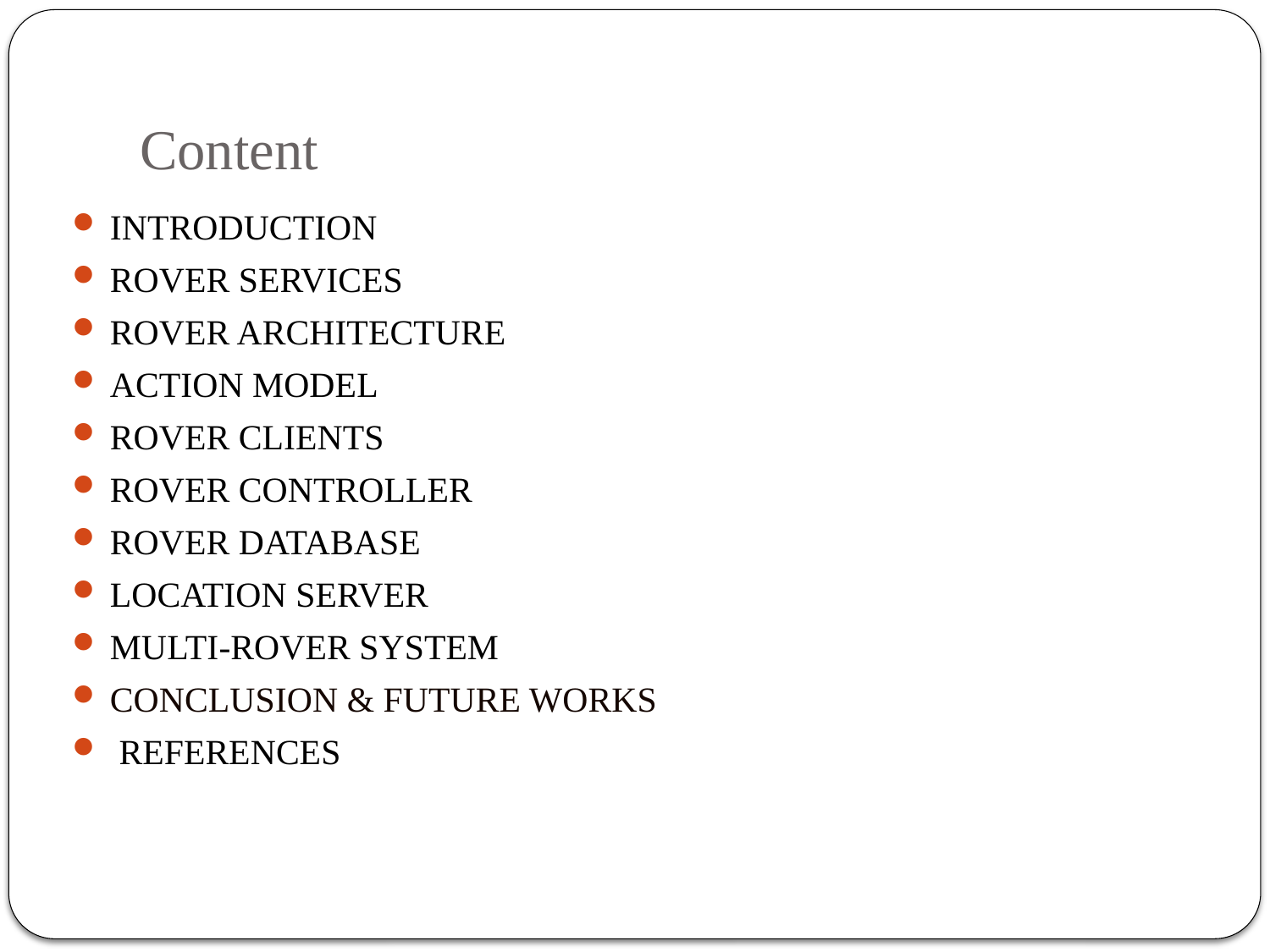

# Content
INTRODUCTION
ROVER SERVICES
ROVER ARCHITECTURE
ACTION MODEL
ROVER CLIENTS
ROVER CONTROLLER
ROVER DATABASE
LOCATION SERVER
MULTI-ROVER SYSTEM
CONCLUSION & FUTURE WORKS
 REFERENCES